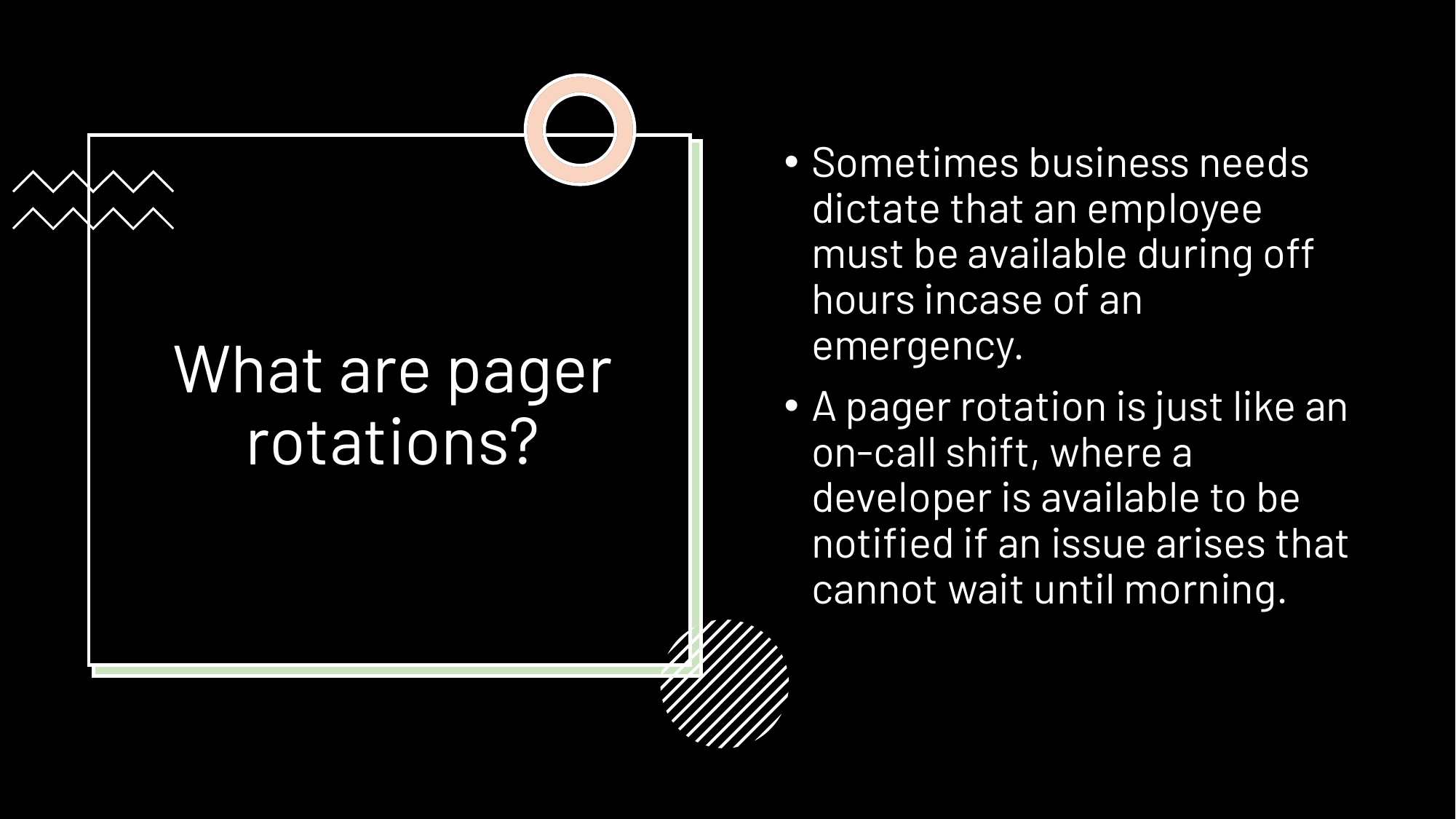

Sometimes business needs dictate that an employee must be available during off hours incase of an emergency.
A pager rotation is just like an on-call shift, where a developer is available to be notified if an issue arises that cannot wait until morning.

# What are pager rotations?